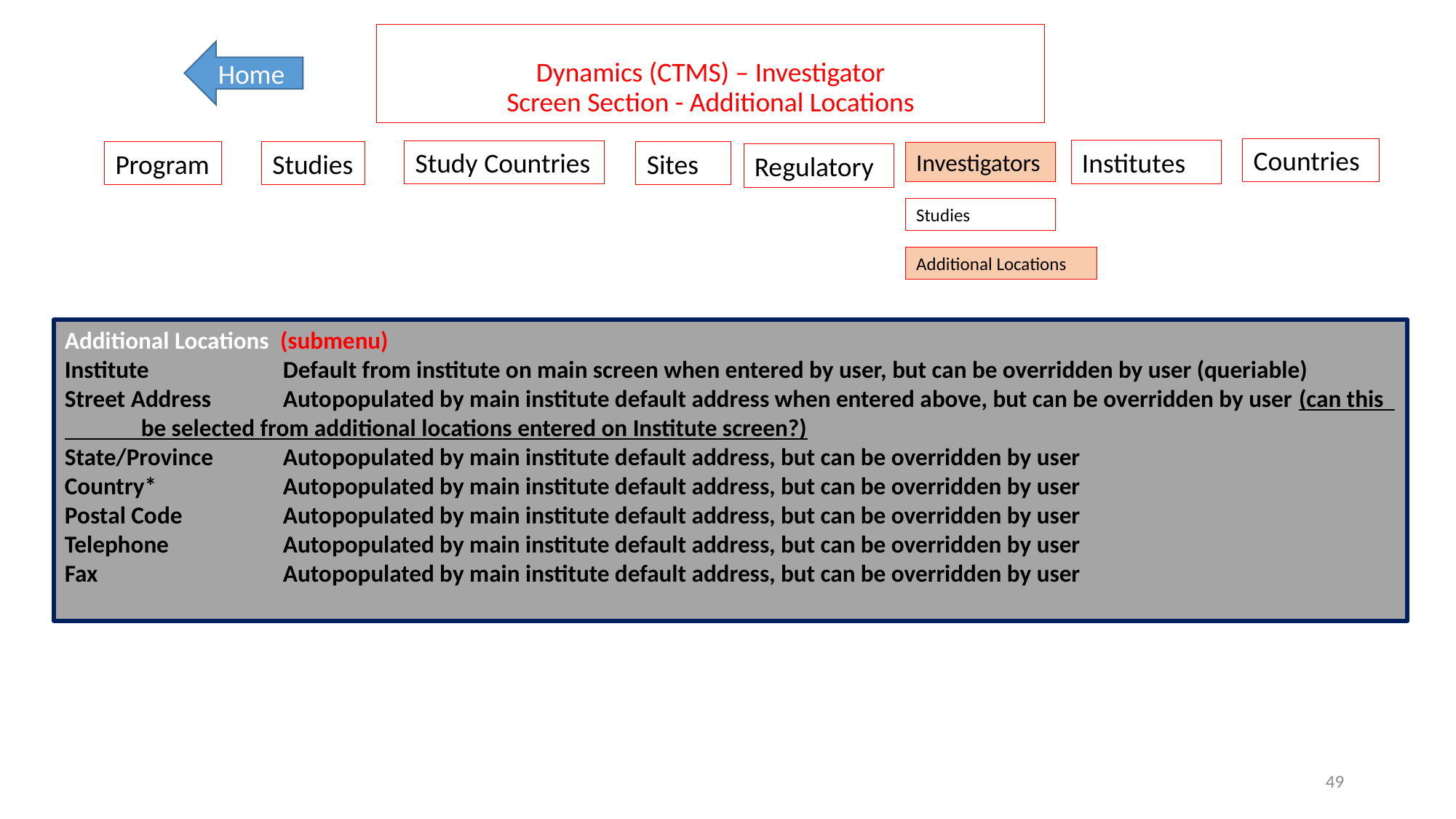

# Dynamics (CTMS) – Investigator Screen Section - Additional Locations
Home
Countries
Institutes
Study Countries
Program
Studies
Sites
Investigators
Regulatory
Studies
Additional Locations
Additional Locations  (submenu)
Institute      	Default from institute on main screen when entered by user, but can be overridden by user (queriable)
Street Address   	Autopopulated by main institute default address when entered above, but can be overridden by user (can this                 be selected from additional locations entered on Institute screen?)
State/Province  	Autopopulated by main institute default address, but can be overridden by user
Country*            	Autopopulated by main institute default address, but can be overridden by user
Postal Code       	Autopopulated by main institute default address, but can be overridden by user
Telephone         	Autopopulated by main institute default address, but can be overridden by user
Fax                      	Autopopulated by main institute default address, but can be overridden by user

49